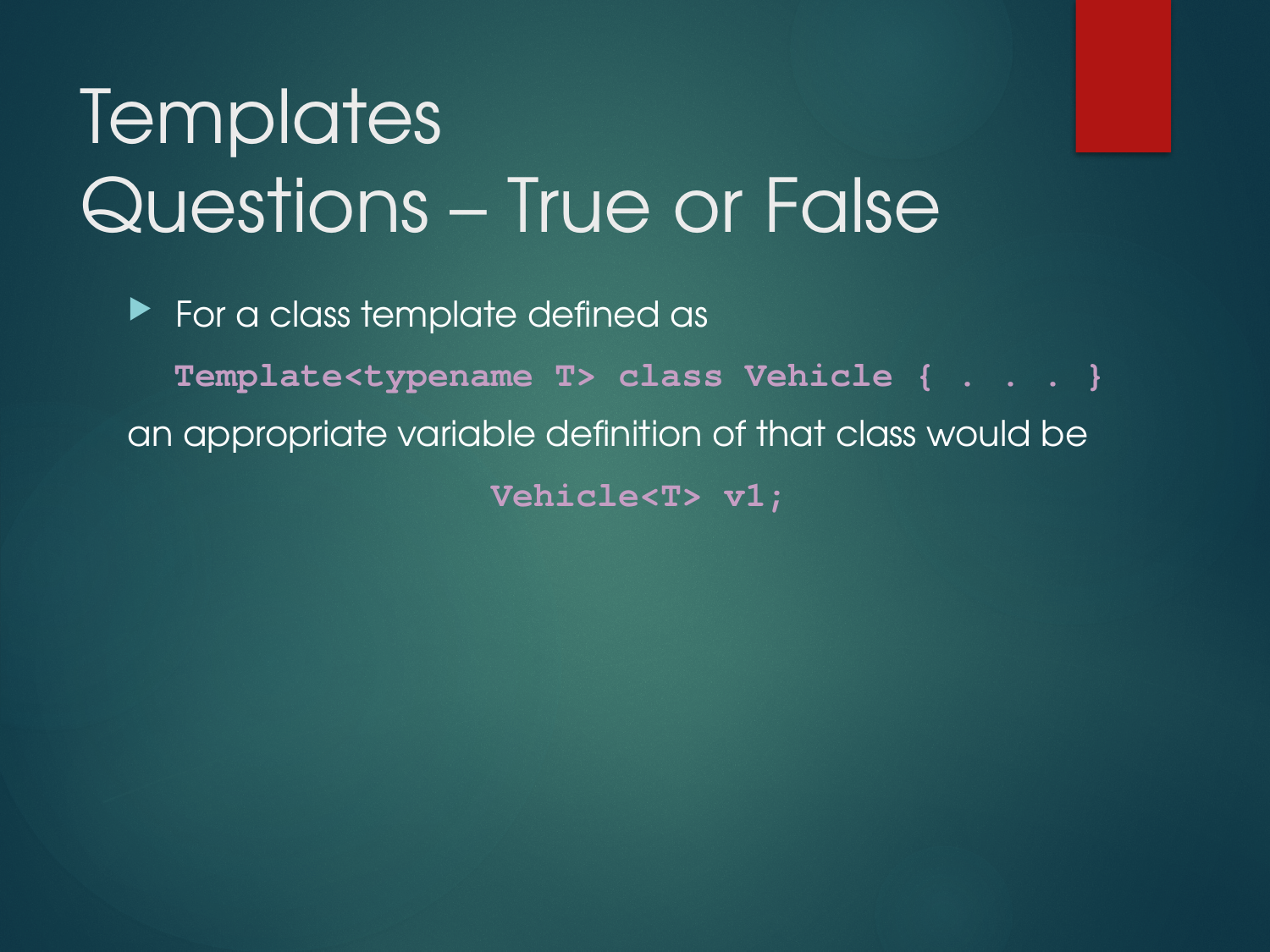

# Templates Questions – True or False
For a class template defined as
Template<typename T> class Vehicle { . . . }
an appropriate variable definition of that class would be
Vehicle<T> v1;